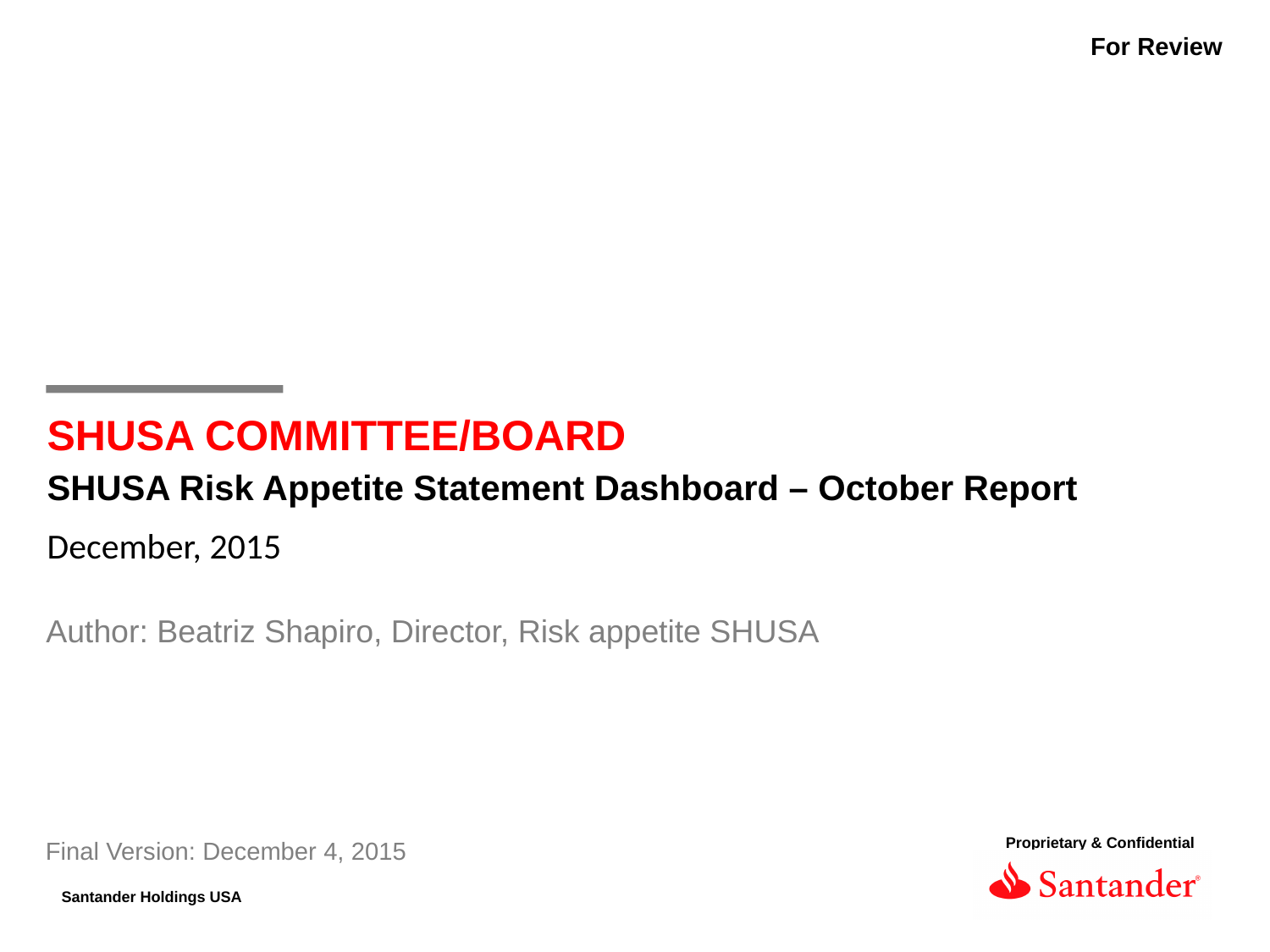

For Review
SHUSA COMMITTEE/BOARD
SHUSA Risk Appetite Statement Dashboard – October Report
December, 2015
Author: Beatriz Shapiro, Director, Risk appetite SHUSA

Final Version: December 4, 2015